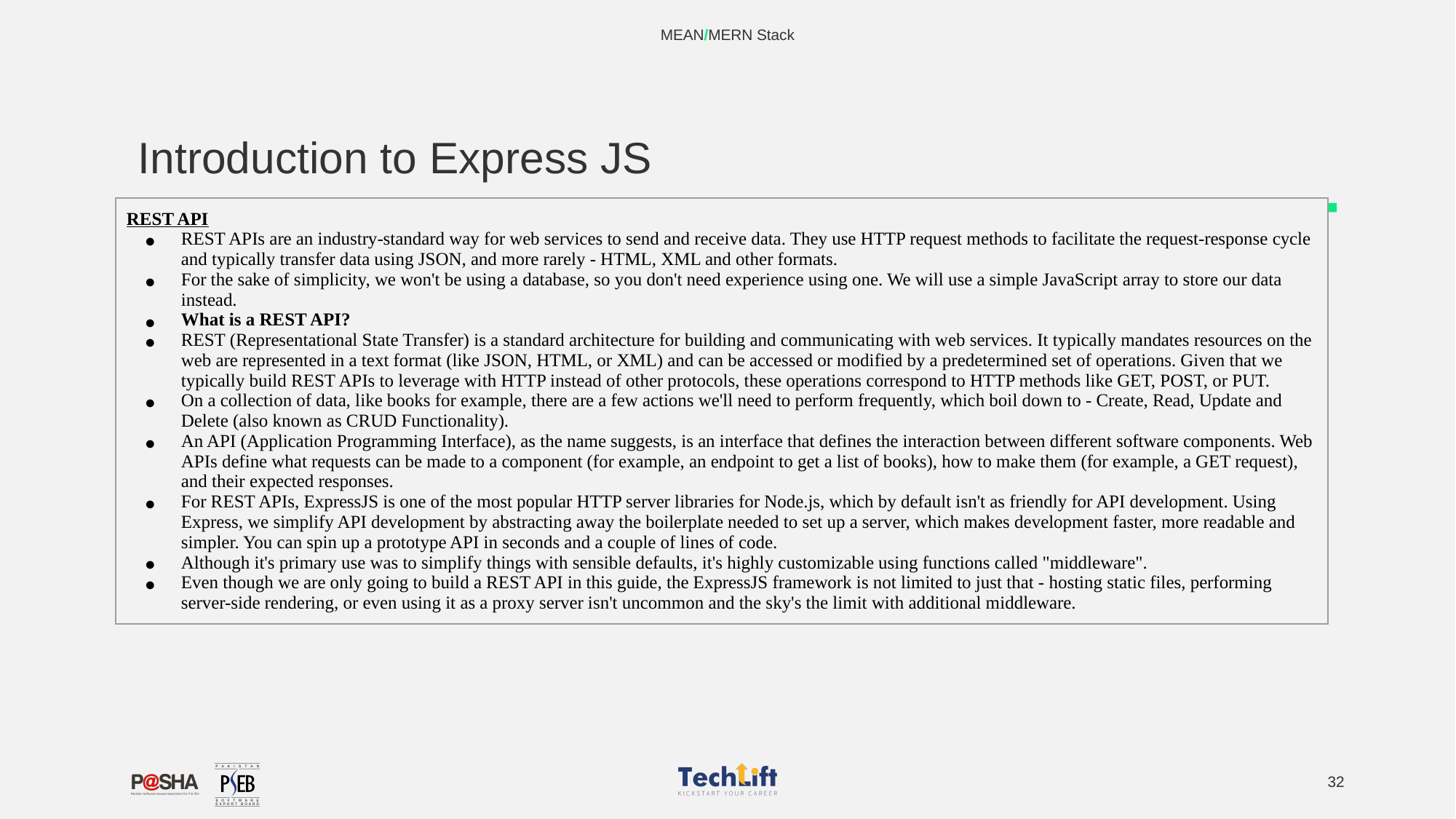

MEAN/MERN Stack
# Introduction to Express JS
| REST API REST APIs are an industry-standard way for web services to send and receive data. They use HTTP request methods to facilitate the request-response cycle and typically transfer data using JSON, and more rarely - HTML, XML and other formats. For the sake of simplicity, we won't be using a database, so you don't need experience using one. We will use a simple JavaScript array to store our data instead. What is a REST API? REST (Representational State Transfer) is a standard architecture for building and communicating with web services. It typically mandates resources on the web are represented in a text format (like JSON, HTML, or XML) and can be accessed or modified by a predetermined set of operations. Given that we typically build REST APIs to leverage with HTTP instead of other protocols, these operations correspond to HTTP methods like GET, POST, or PUT. On a collection of data, like books for example, there are a few actions we'll need to perform frequently, which boil down to - Create, Read, Update and Delete (also known as CRUD Functionality). An API (Application Programming Interface), as the name suggests, is an interface that defines the interaction between different software components. Web APIs define what requests can be made to a component (for example, an endpoint to get a list of books), how to make them (for example, a GET request), and their expected responses. For REST APIs, ExpressJS is one of the most popular HTTP server libraries for Node.js, which by default isn't as friendly for API development. Using Express, we simplify API development by abstracting away the boilerplate needed to set up a server, which makes development faster, more readable and simpler. You can spin up a prototype API in seconds and a couple of lines of code. Although it's primary use was to simplify things with sensible defaults, it's highly customizable using functions called "middleware". Even though we are only going to build a REST API in this guide, the ExpressJS framework is not limited to just that - hosting static files, performing server-side rendering, or even using it as a proxy server isn't uncommon and the sky's the limit with additional middleware. |
| --- |
32